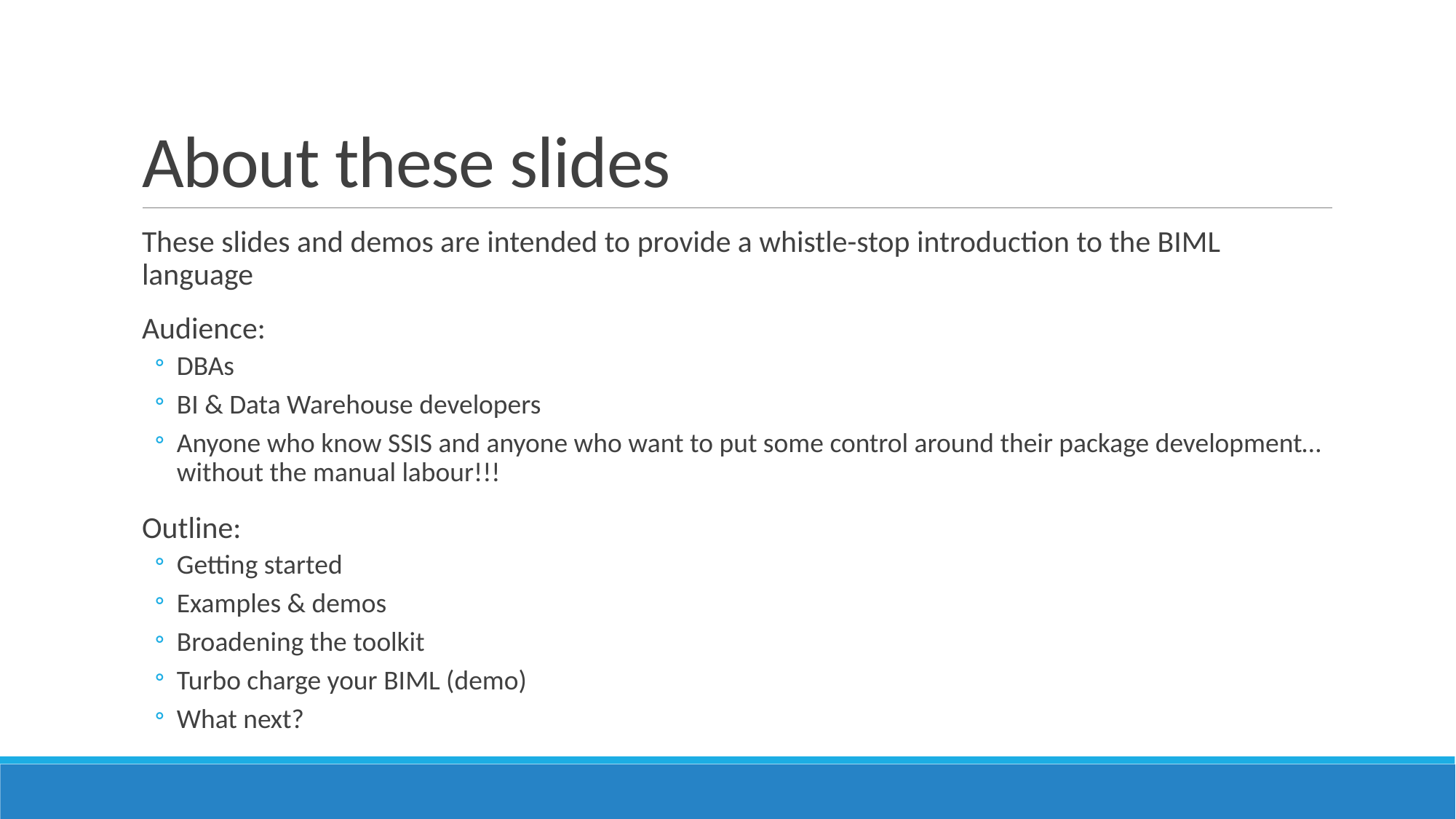

# About these slides
These slides and demos are intended to provide a whistle-stop introduction to the BIML language
Audience:
DBAs
BI & Data Warehouse developers
Anyone who know SSIS and anyone who want to put some control around their package development… without the manual labour!!!
Outline:
Getting started
Examples & demos
Broadening the toolkit
Turbo charge your BIML (demo)
What next?